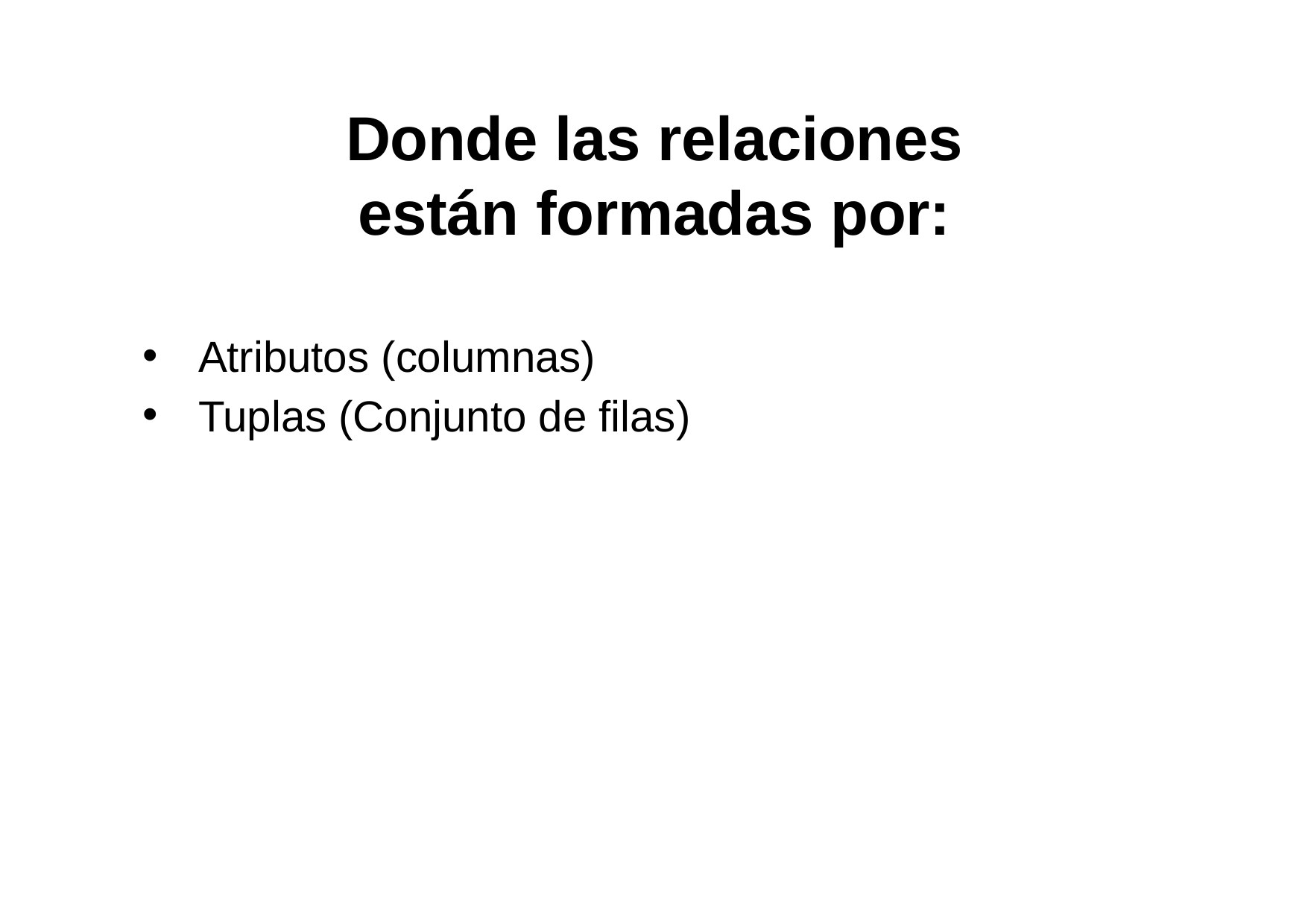

# Donde las relaciones están formadas por:
Atributos (columnas)
Tuplas (Conjunto de filas)